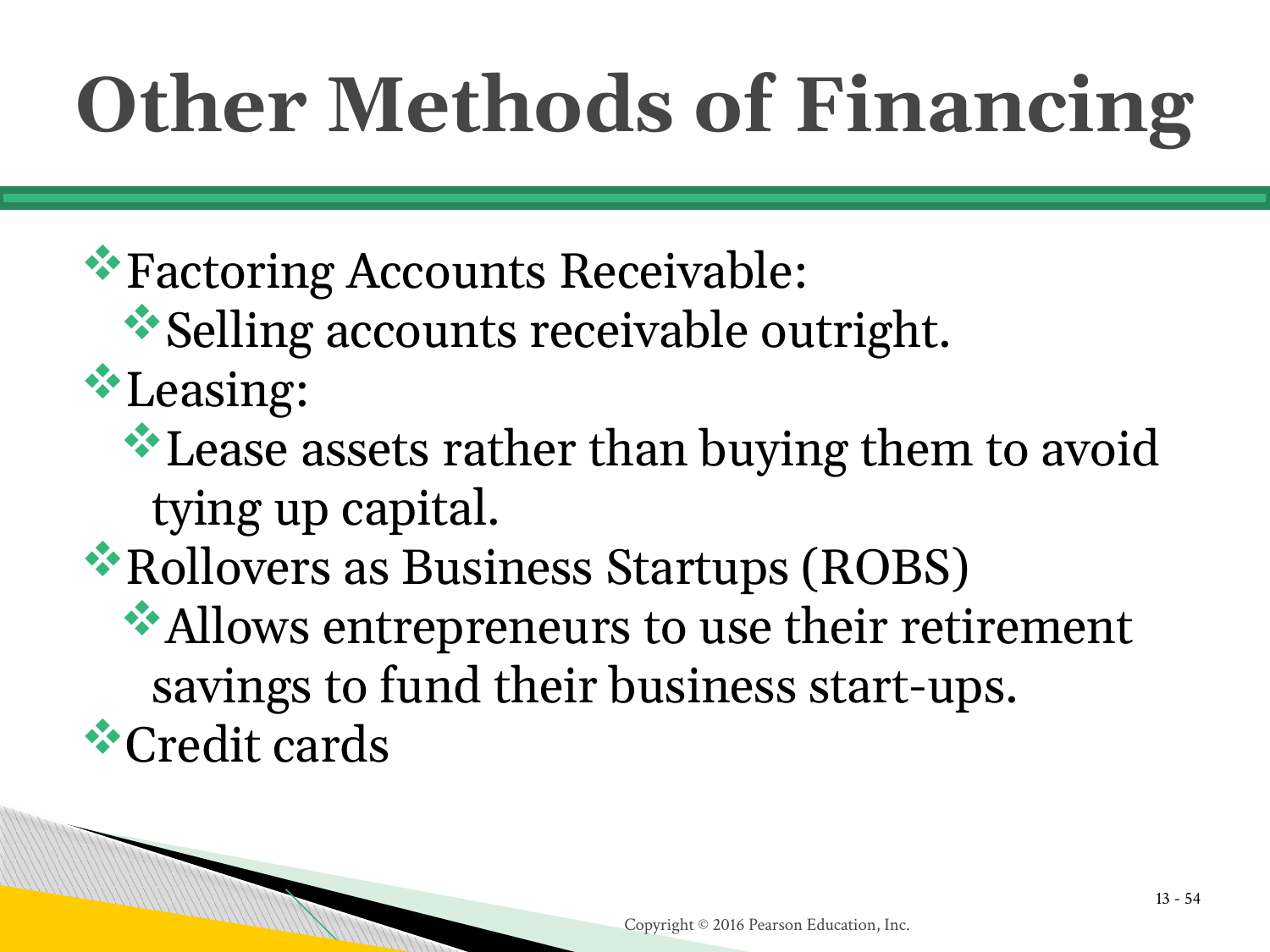

# Other Methods of Financing
Factoring Accounts Receivable:
Selling accounts receivable outright.
Leasing:
Lease assets rather than buying them to avoid tying up capital.
Rollovers as Business Startups (ROBS)
Allows entrepreneurs to use their retirement savings to fund their business start-ups.
Credit cards

13 - 54
Copyright © 2016 Pearson Education, Inc.